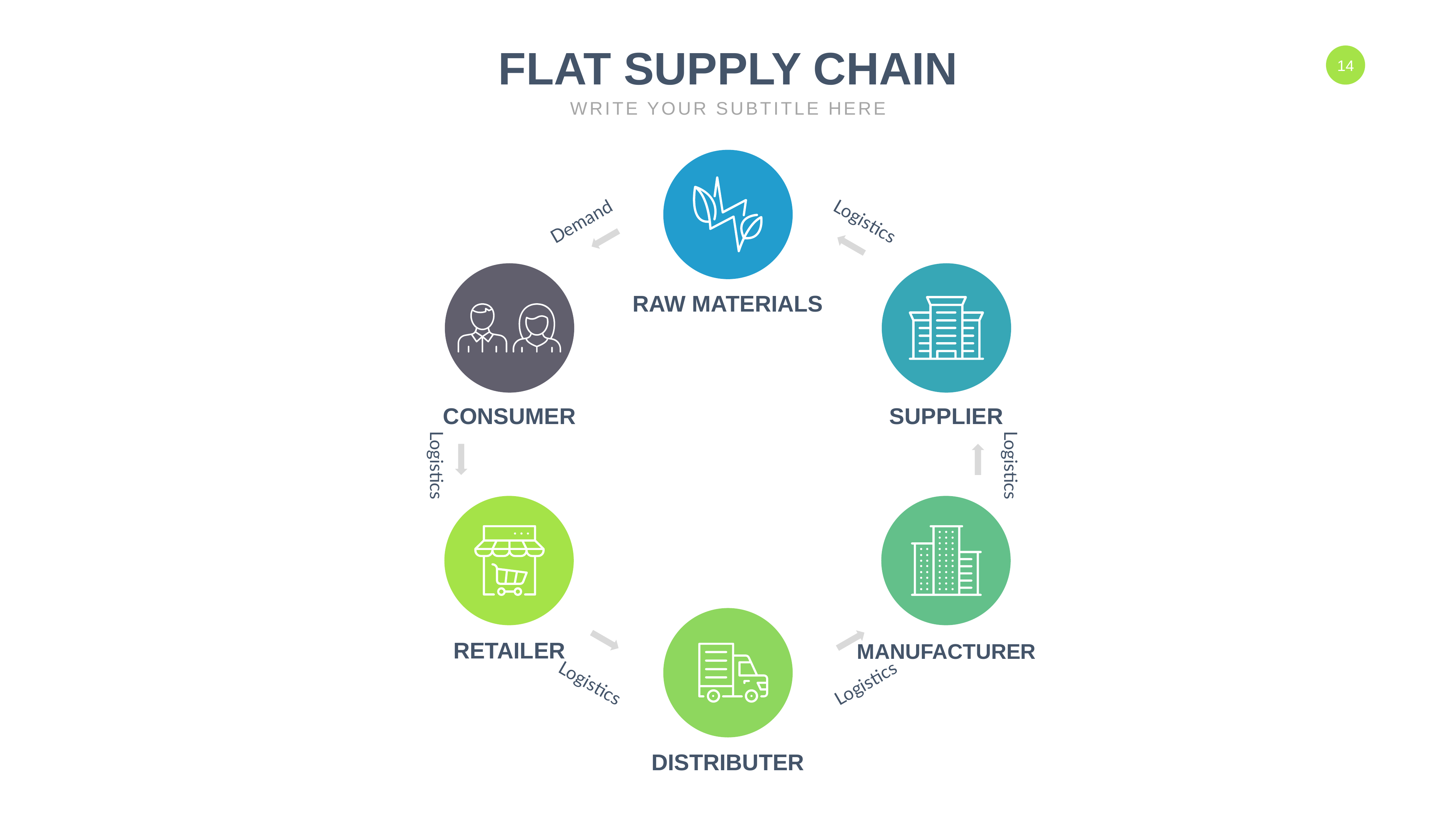

FLAT SUPPLY CHAIN
WRITE YOUR SUBTITLE HERE

Demand
Logistics

RAW MATERIALS
CONSUMER
SUPPLIER

Logistics
Logistics

RETAILER
MANUFACTURER
Logistics
Logistics
DISTRIBUTER